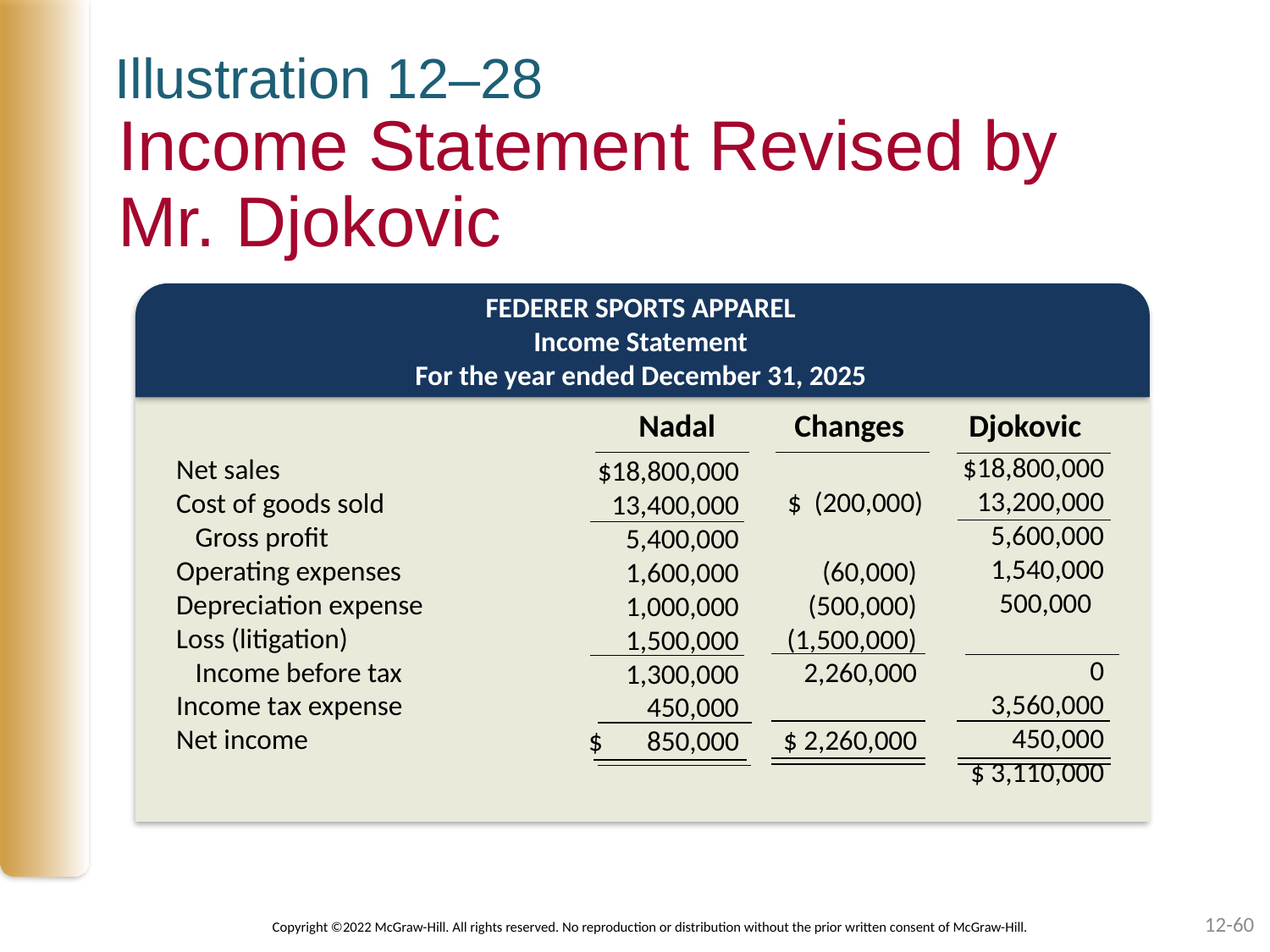

Illustration 12–28
# Income Statement Revised by Mr. Djokovic

FEDERER SPORTS APPAREL
Income Statement
For the year ended December 31, 2025

Nadal           Changes         Djokovic
   $18,800,000
     13,200,000
        5,600,000
        1,540,000
           500,000                                      0
        3,560,000
           450,000
      $ 3,110,000
Net sales
Cost of goods sold
   Gross profit
Operating expenses
Depreciation expense
Loss (litigation)
   Income before tax
Income tax expense
Net income
   $18,800,000
     13,400,000
        5,400,000
        1,600,000
        1,000,000
1,500,000
        1,300,000
           450,000
  $       850,000
$  (200,000)

        (60,000)
        (500,000)
       (1,500,000)
        2,260,000

     $ 2,260,000
12-60
Copyright ©2022 McGraw-Hill. All rights reserved. No reproduction or distribution without the prior written consent of McGraw-Hill.